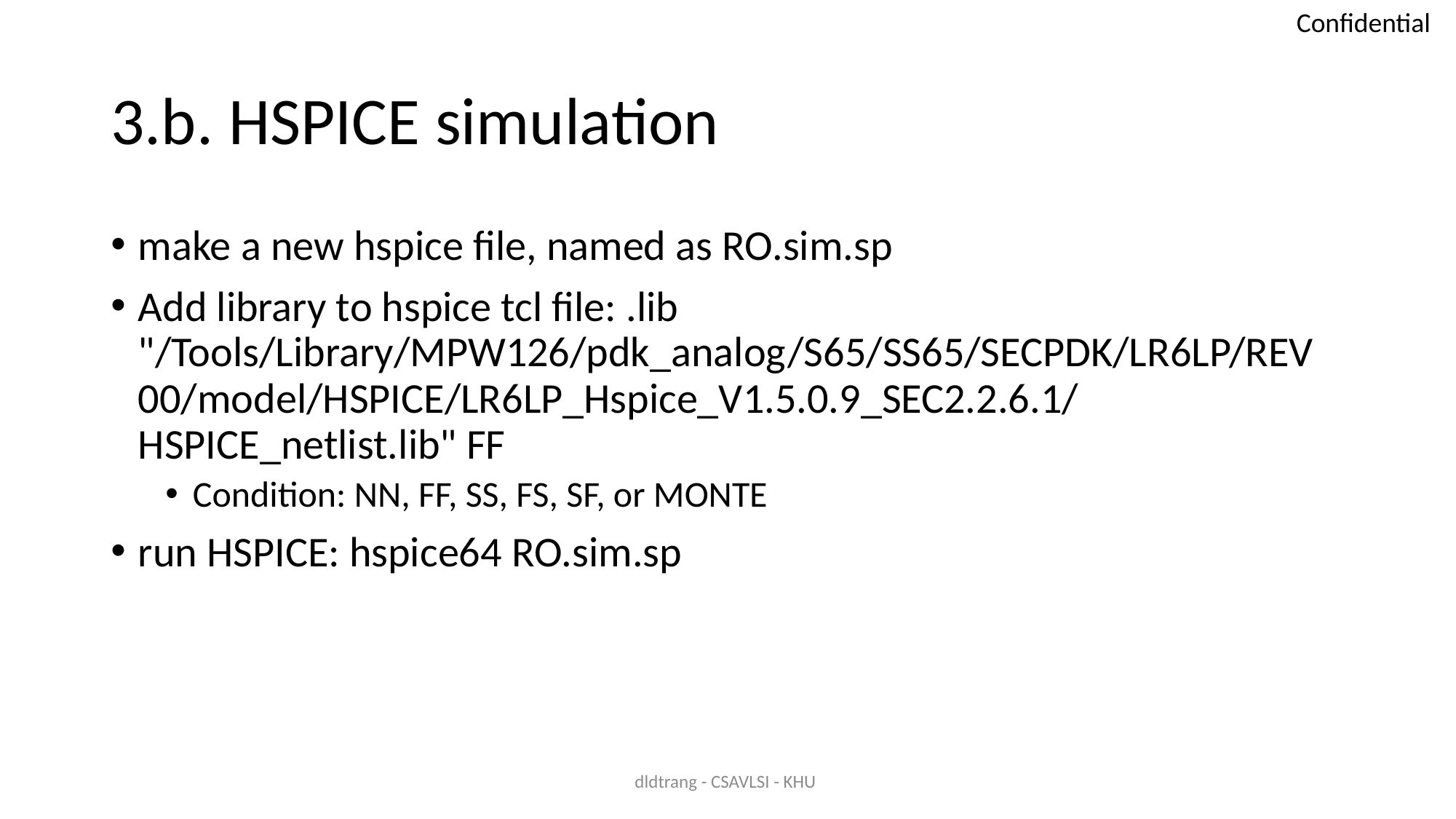

# 3.b. HSPICE simulation
make a new hspice file, named as RO.sim.sp
Add library to hspice tcl file: .lib "/Tools/Library/MPW126/pdk_analog/S65/SS65/SECPDK/LR6LP/REV00/model/HSPICE/LR6LP_Hspice_V1.5.0.9_SEC2.2.6.1/HSPICE_netlist.lib" FF
Condition: NN, FF, SS, FS, SF, or MONTE
run HSPICE: hspice64 RO.sim.sp
dldtrang - CSAVLSI - KHU